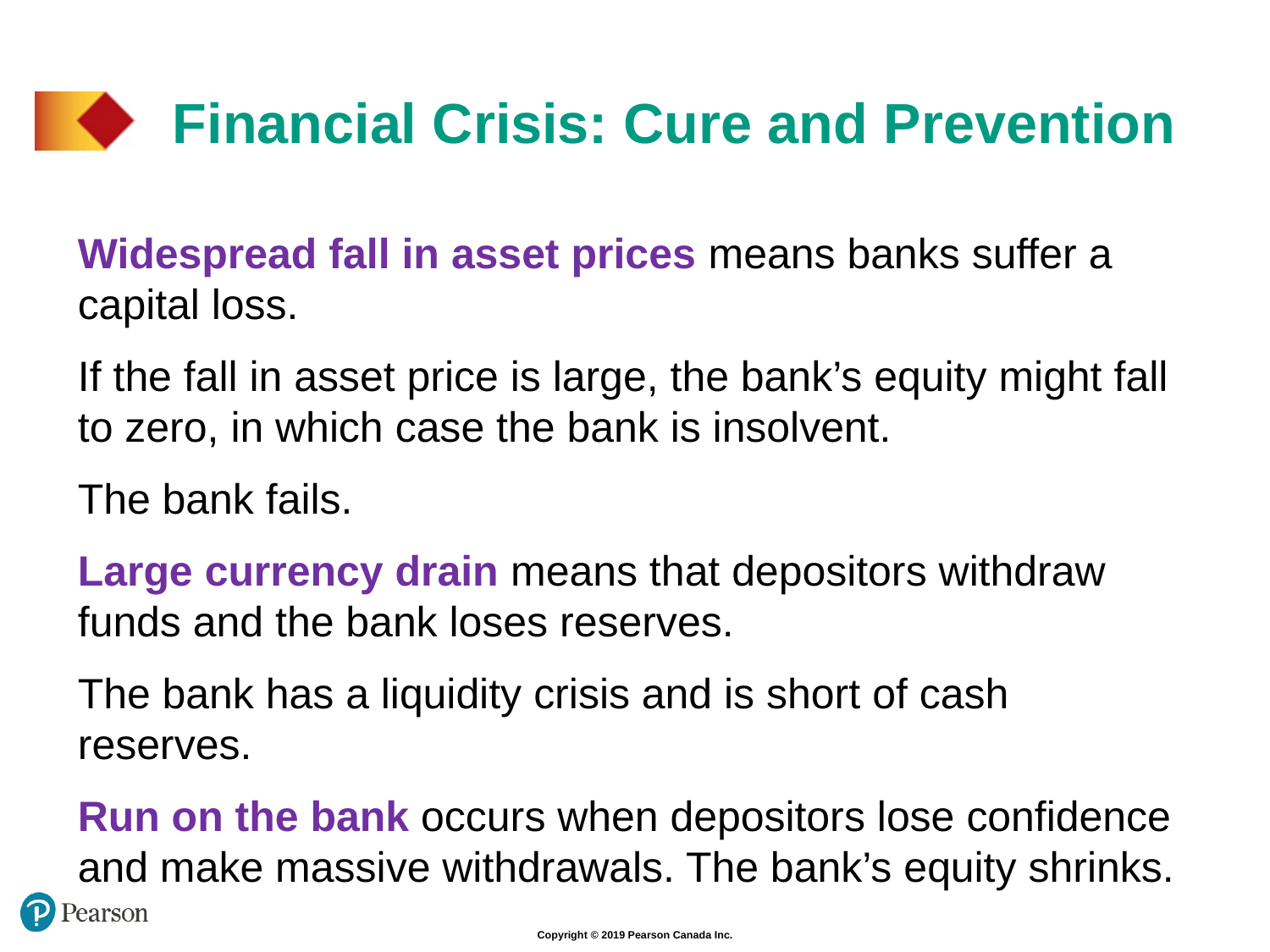

# Financial Crisis: Cure and Prevention
Widespread fall in asset prices means banks suffer a capital loss.
If the fall in asset price is large, the bank’s equity might fall to zero, in which case the bank is insolvent.
The bank fails.
Large currency drain means that depositors withdraw funds and the bank loses reserves.
The bank has a liquidity crisis and is short of cash reserves.
Run on the bank occurs when depositors lose confidence and make massive withdrawals. The bank’s equity shrinks.